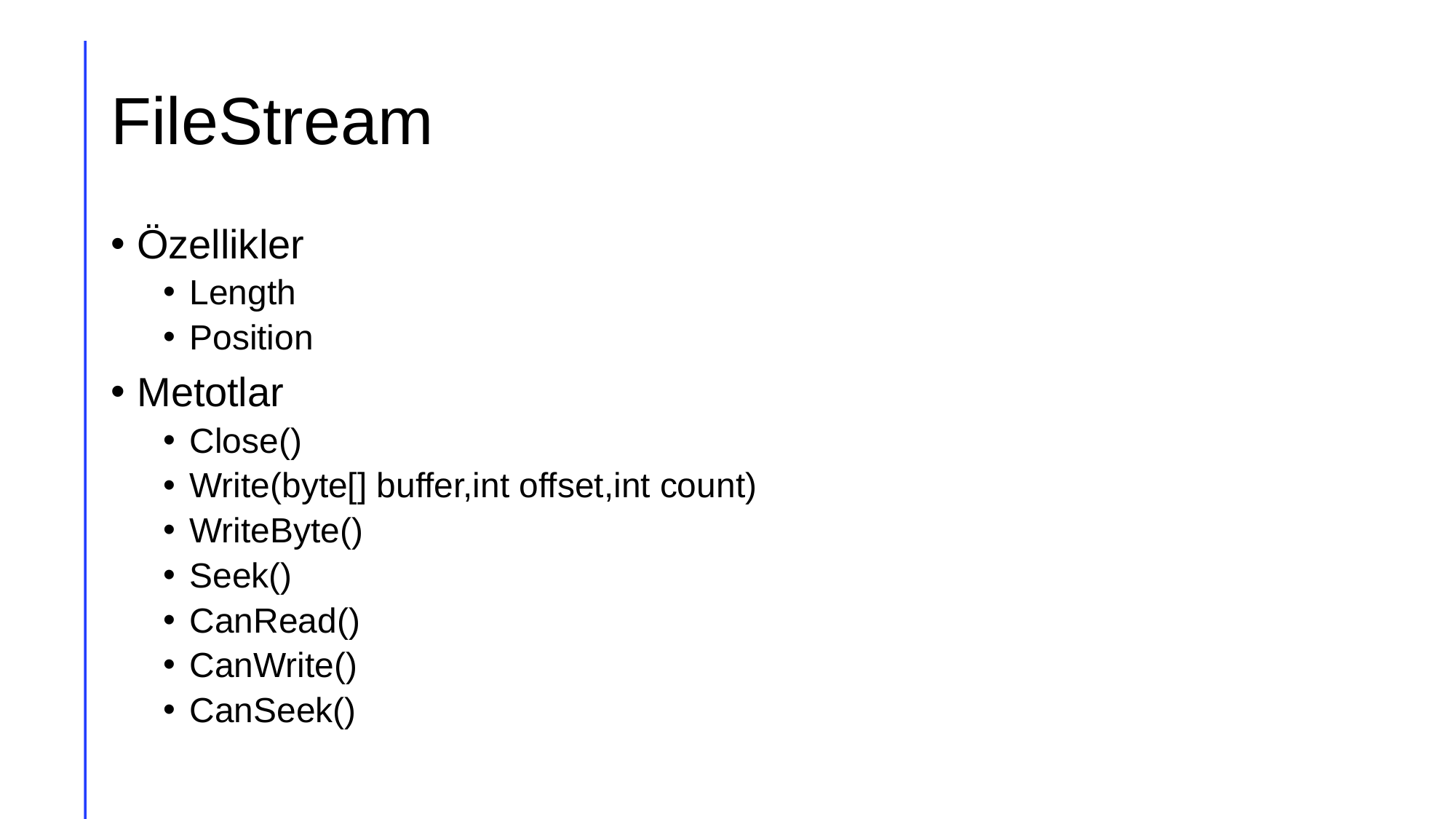

# FileStream
Özellikler
Length
Position
Metotlar
Close()
Write(byte[] buffer,int offset,int count)
WriteByte()
Seek()
CanRead()
CanWrite()
CanSeek()